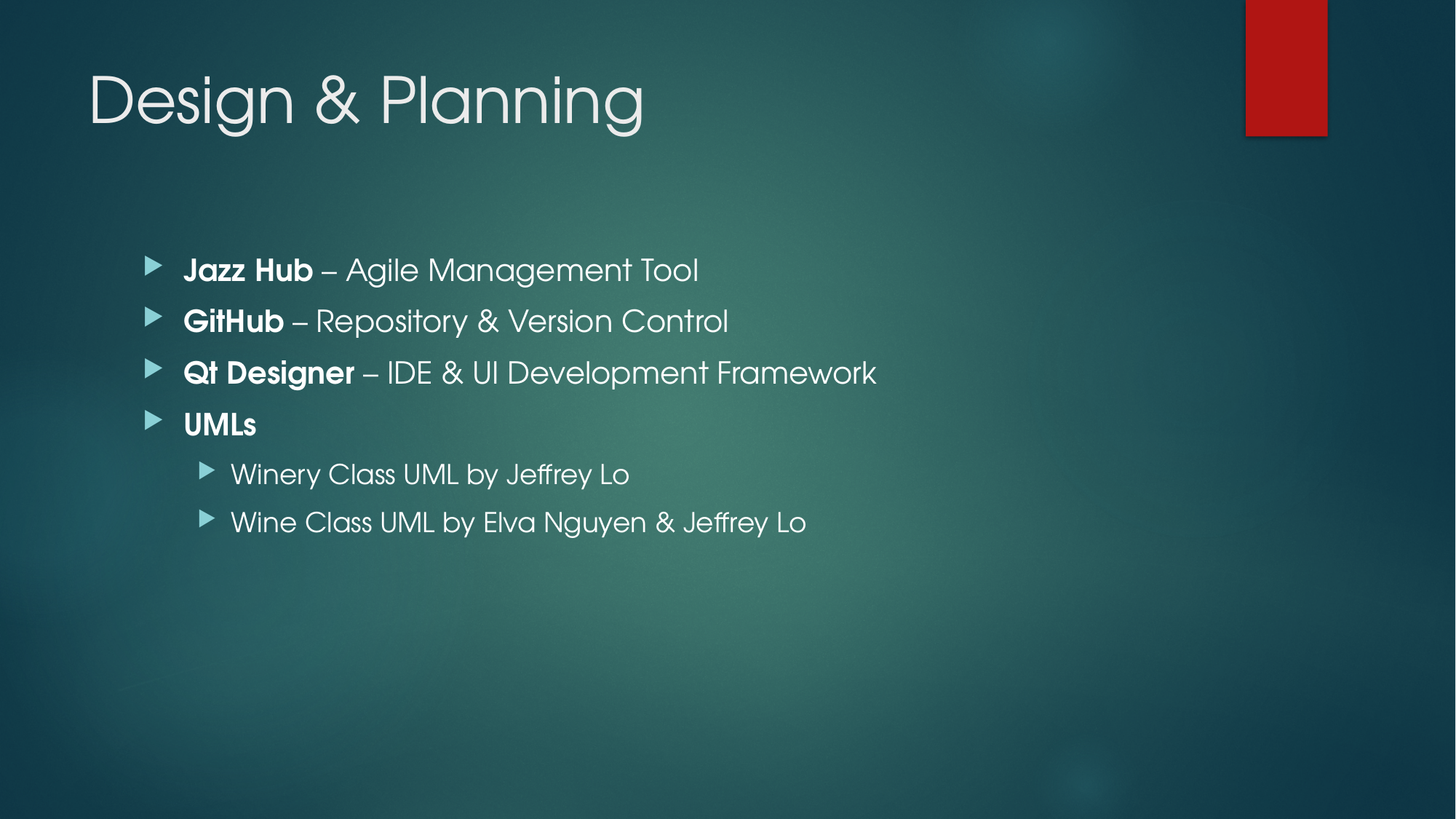

# Design & Planning
Jazz Hub – Agile Management Tool
GitHub – Repository & Version Control
Qt Designer – IDE & UI Development Framework
UMLs
Winery Class UML by Jeffrey Lo
Wine Class UML by Elva Nguyen & Jeffrey Lo